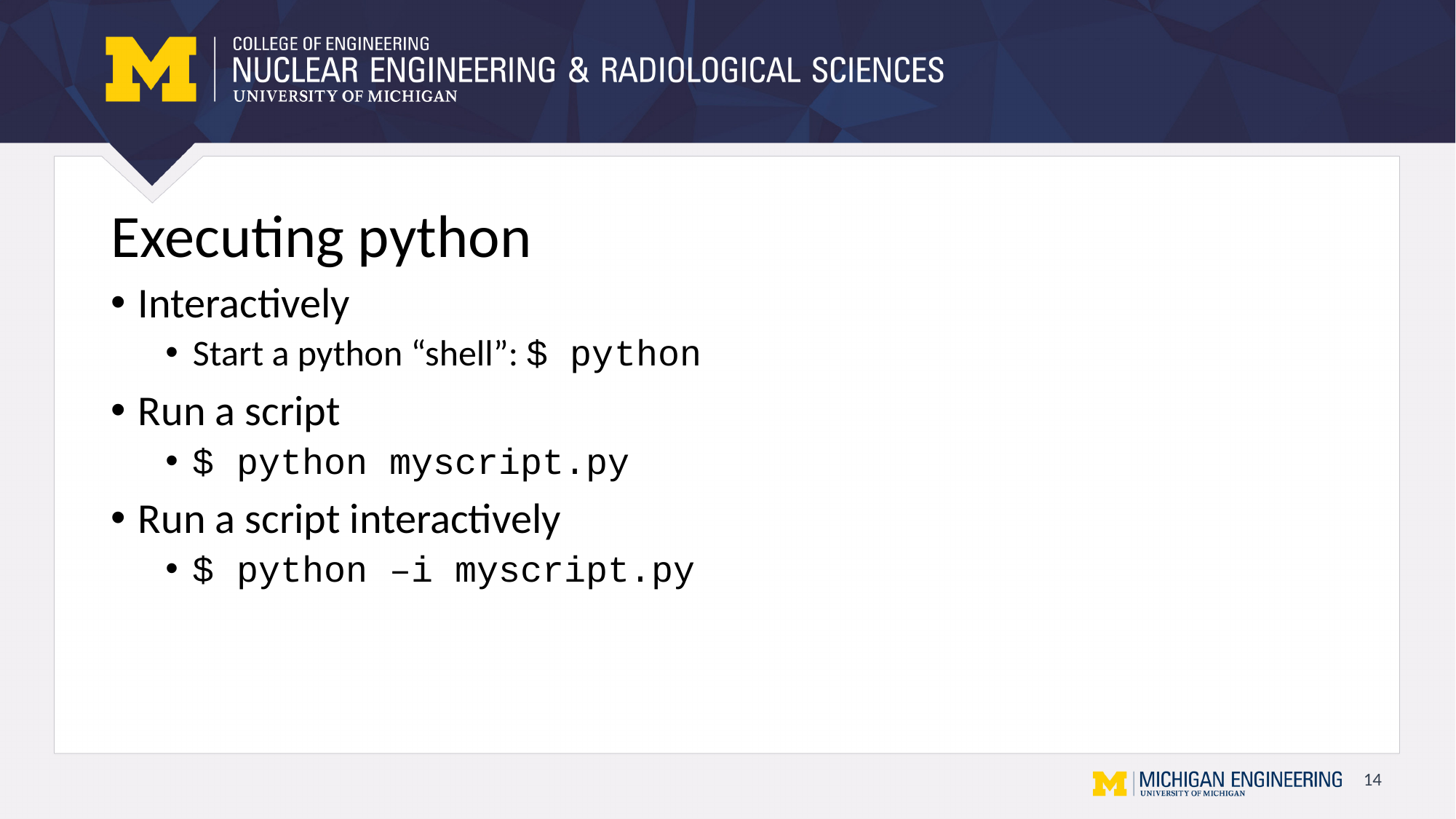

# Executing python
Interactively
Start a python “shell”: $ python
Run a script
$ python myscript.py
Run a script interactively
$ python –i myscript.py